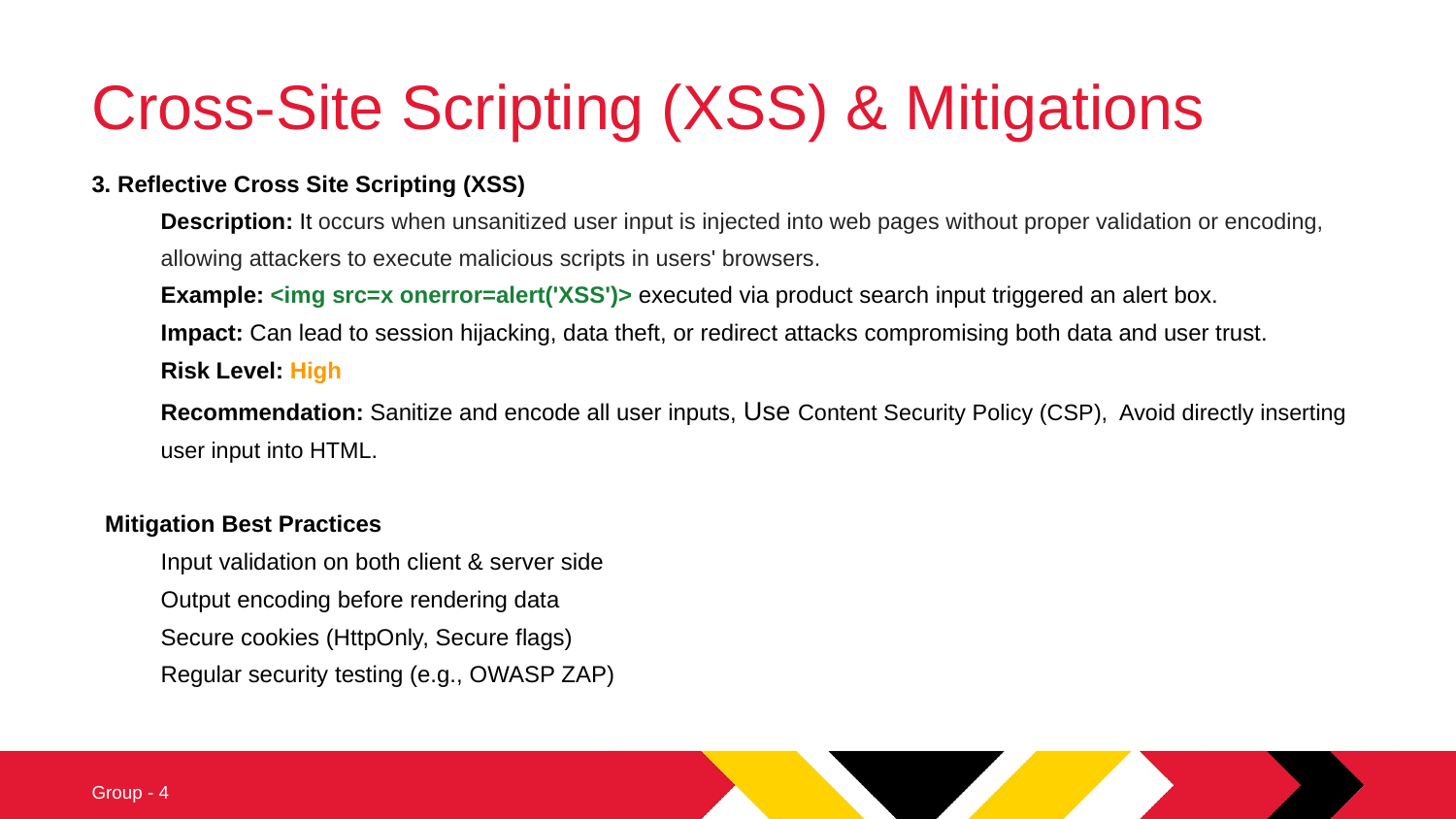

# Cross-Site Scripting (XSS) & Mitigations
3. Reflective Cross Site Scripting (XSS)
Description: It occurs when unsanitized user input is injected into web pages without proper validation or encoding, allowing attackers to execute malicious scripts in users' browsers.
Example: <img src=x onerror=alert('XSS')> executed via product search input triggered an alert box.
Impact: Can lead to session hijacking, data theft, or redirect attacks compromising both data and user trust.
Risk Level: High
Recommendation: Sanitize and encode all user inputs, Use Content Security Policy (CSP),  Avoid directly inserting user input into HTML.

  Mitigation Best Practices
Input validation on both client & server side
Output encoding before rendering data
Secure cookies (HttpOnly, Secure flags)
Regular security testing (e.g., OWASP ZAP)
Group - 4